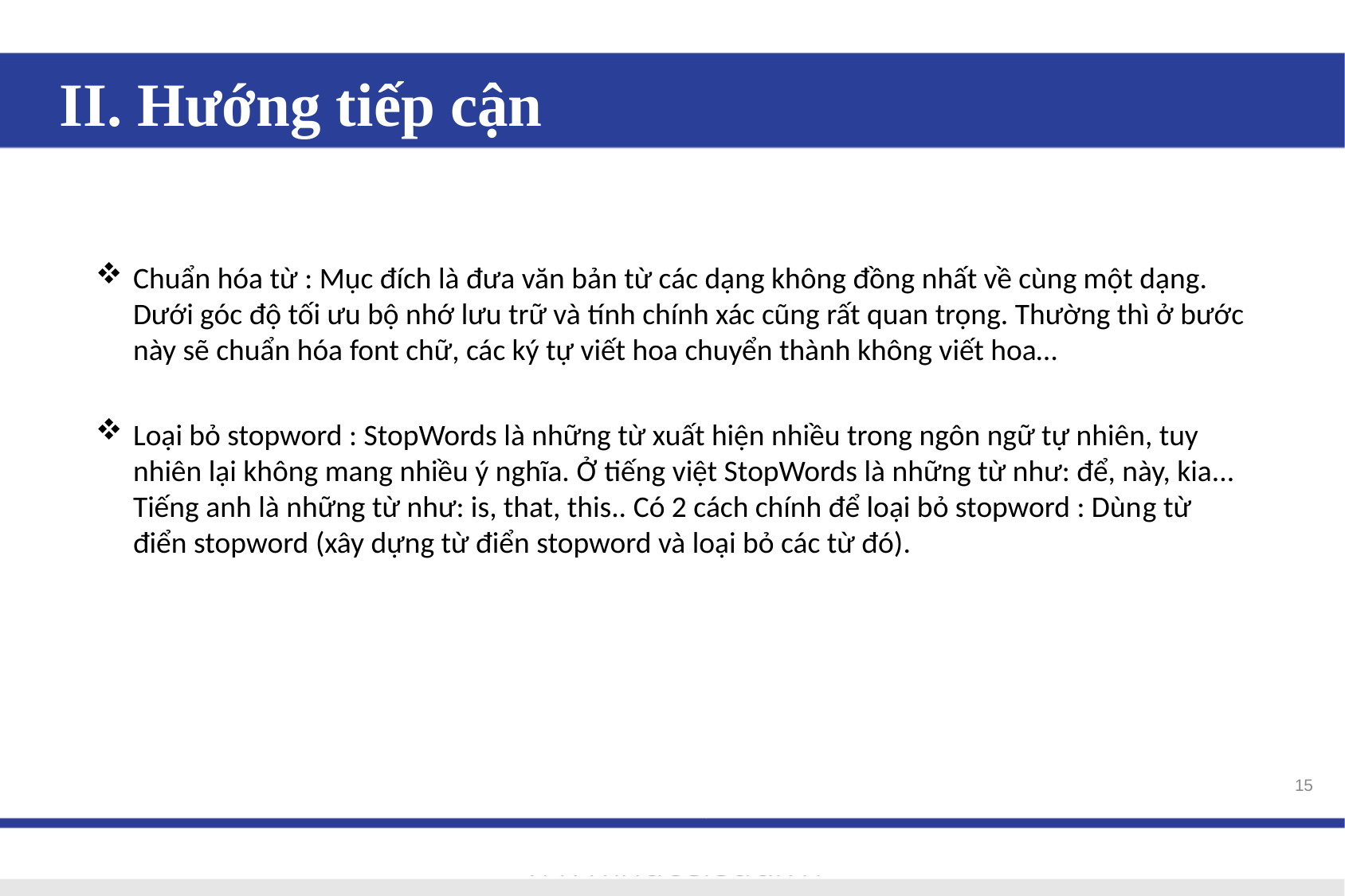

# II. Hướng tiếp cận
Chuẩn hóa từ : Mục đích là đưa văn bản từ các dạng không đồng nhất về cùng một dạng. Dưới góc độ tối ưu bộ nhớ lưu trữ và tính chính xác cũng rất quan trọng. Thường thì ở bước này sẽ chuẩn hóa font chữ, các ký tự viết hoa chuyển thành không viết hoa…

Loại bỏ stopword : StopWords là những từ xuất hiện nhiều trong ngôn ngữ tự nhiên, tuy nhiên lại không mang nhiều ý nghĩa. Ở tiếng việt StopWords là những từ như: để, này, kia... Tiếng anh là những từ như: is, that, this.. Có 2 cách chính để loại bỏ stopword : Dùng từ điển stopword (xây dựng từ điển stopword và loại bỏ các từ đó).
15